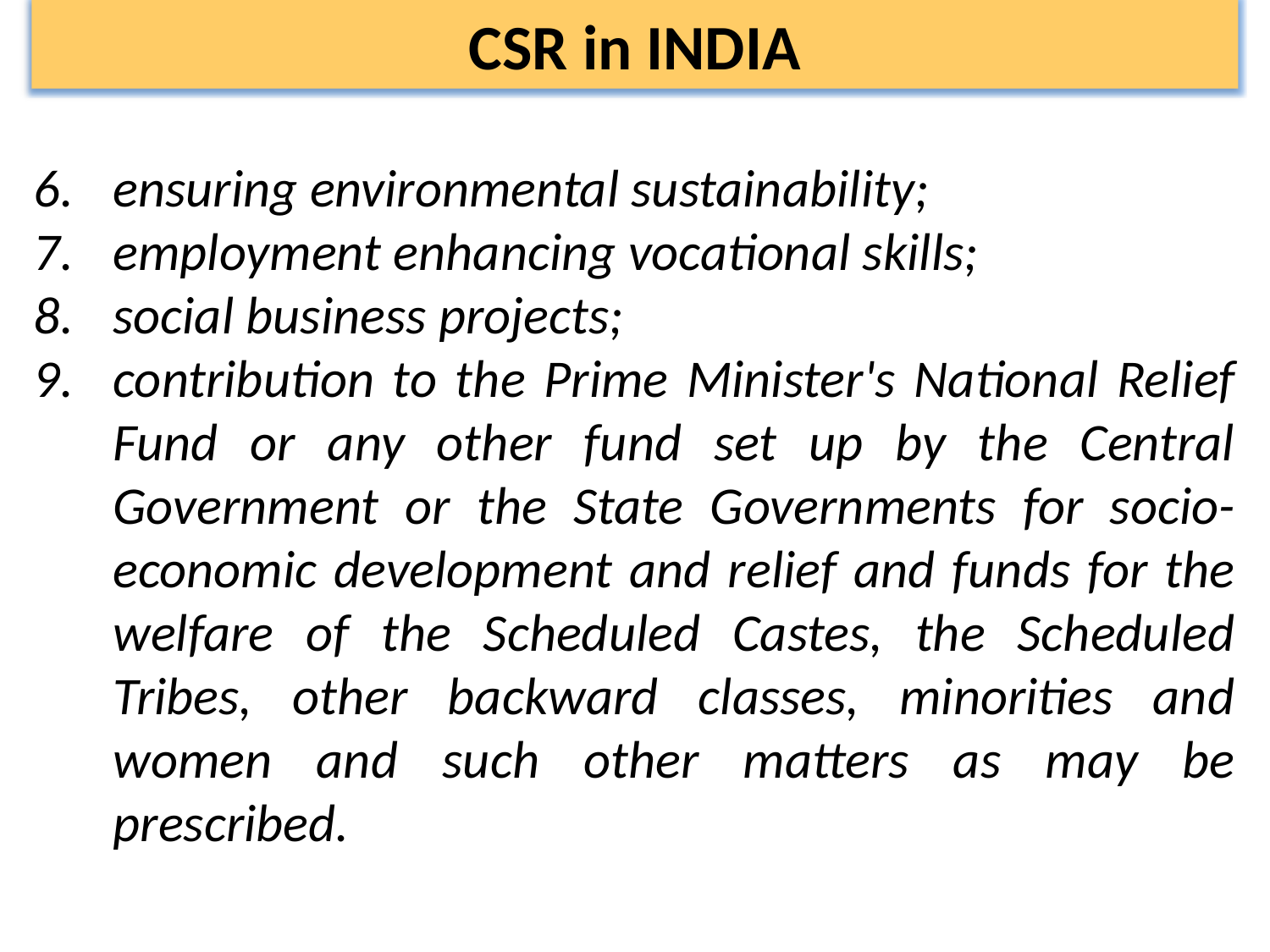

CSR in INDIA
ensuring environmental sustainability;
employment enhancing vocational skills;
social business projects;
contribution to the Prime Minister's National Relief Fund or any other fund set up by the Central Government or the State Governments for socio-economic development and relief and funds for the welfare of the Scheduled Castes, the Scheduled Tribes, other backward classes, minorities and women and such other matters as may be prescribed.